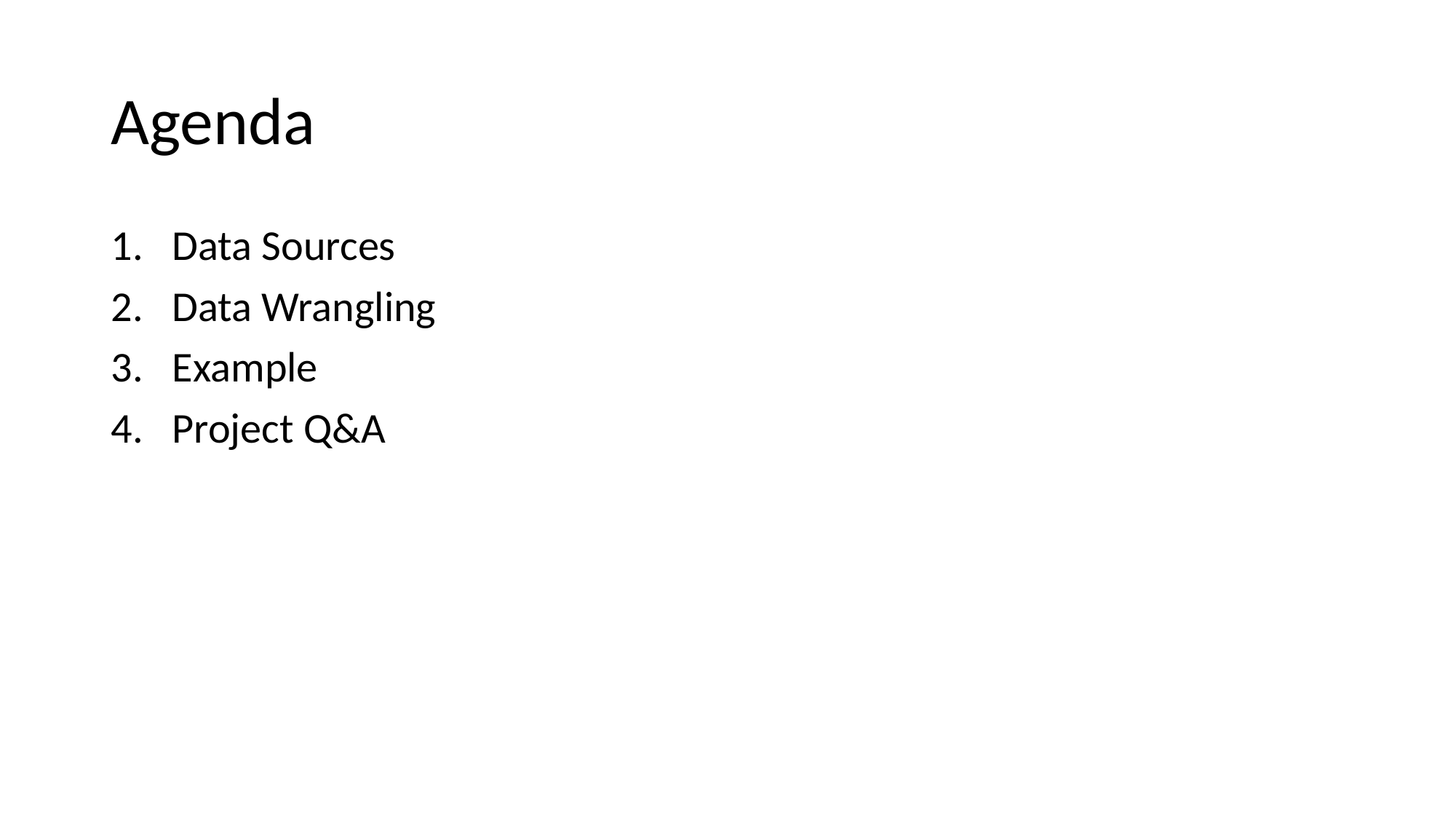

# Agenda
Data Sources
Data Wrangling
Example
Project Q&A